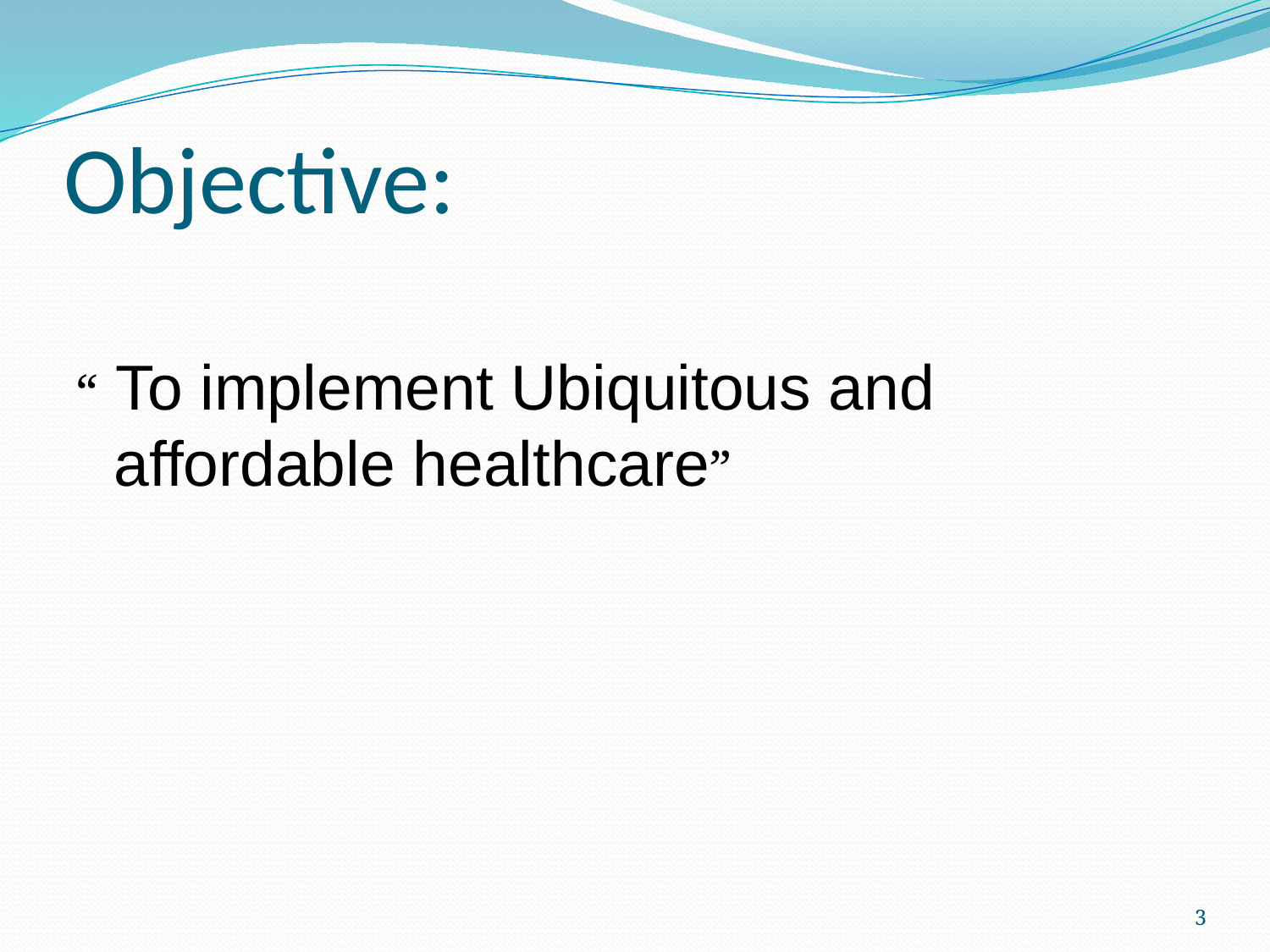

# Objective:

“ To implement Ubiquitous and affordable healthcare”
3